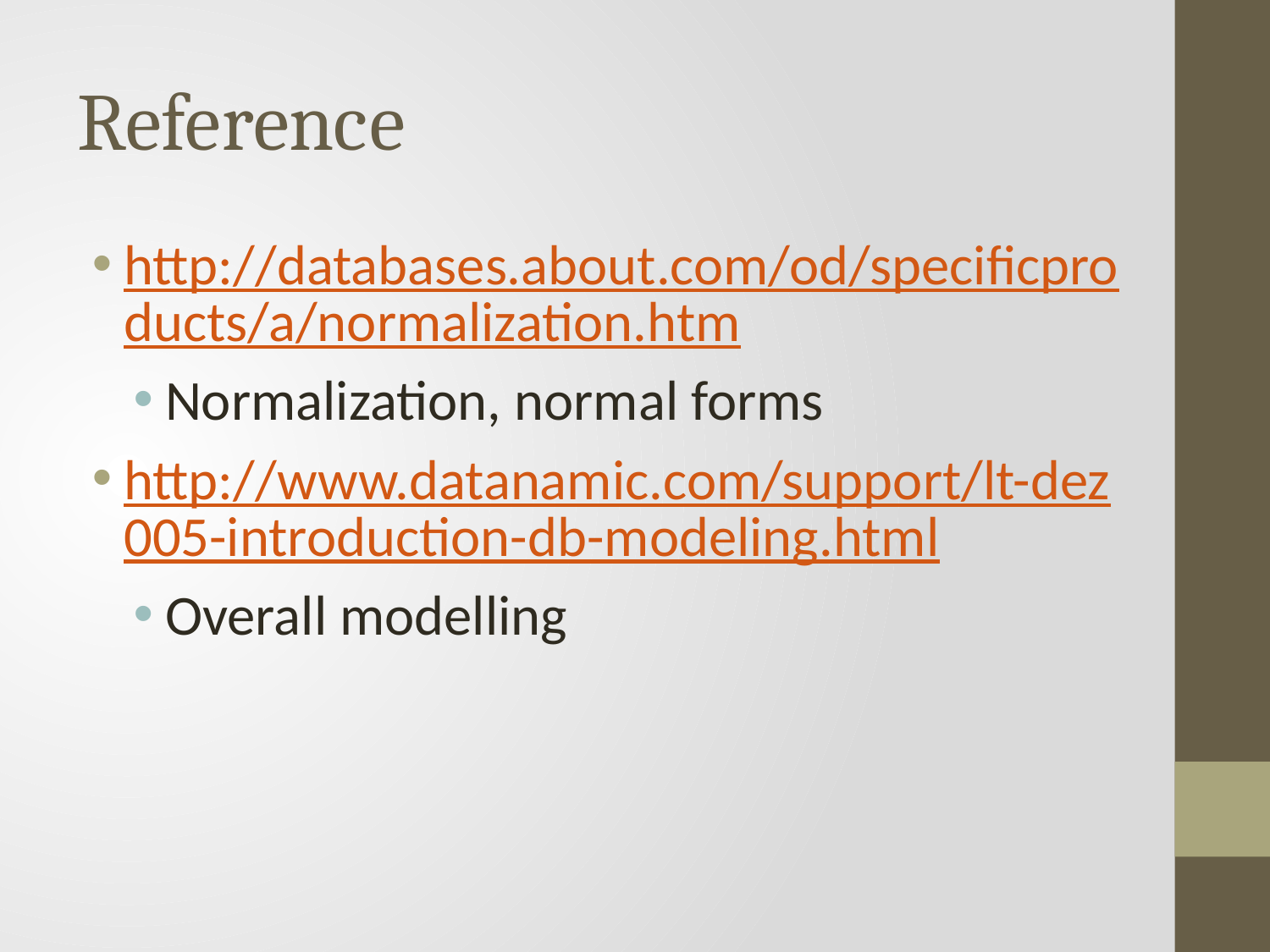

# Reference
http://databases.about.com/od/specificproducts/a/normalization.htm
Normalization, normal forms
http://www.datanamic.com/support/lt-dez005-introduction-db-modeling.html
Overall modelling